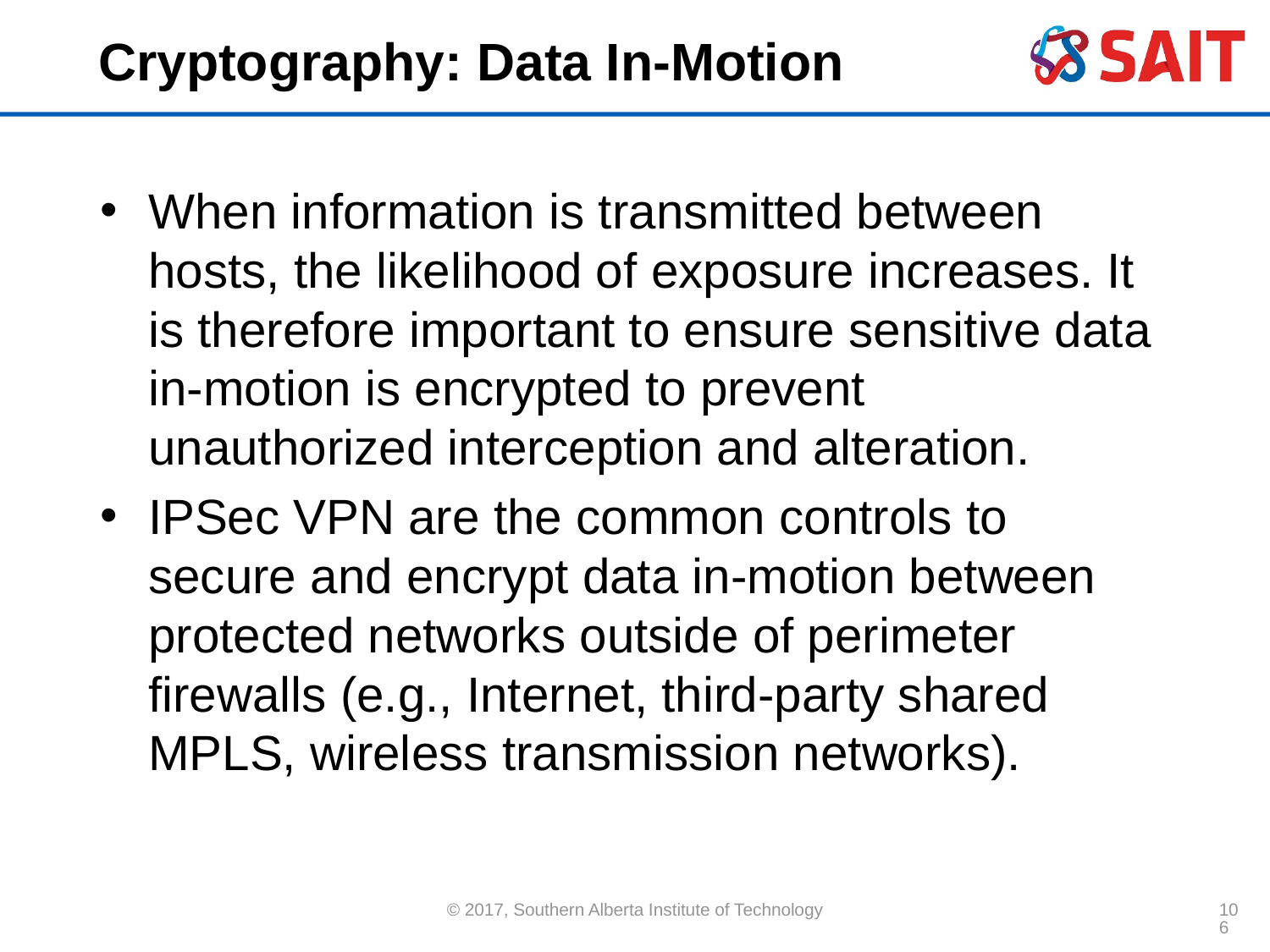

# Cryptography: Data In-Motion
When information is transmitted between hosts, the likelihood of exposure increases. It is therefore important to ensure sensitive data in-motion is encrypted to prevent unauthorized interception and alteration.
IPSec VPN are the common controls to secure and encrypt data in-motion between protected networks outside of perimeter firewalls (e.g., Internet, third-party shared MPLS, wireless transmission networks).